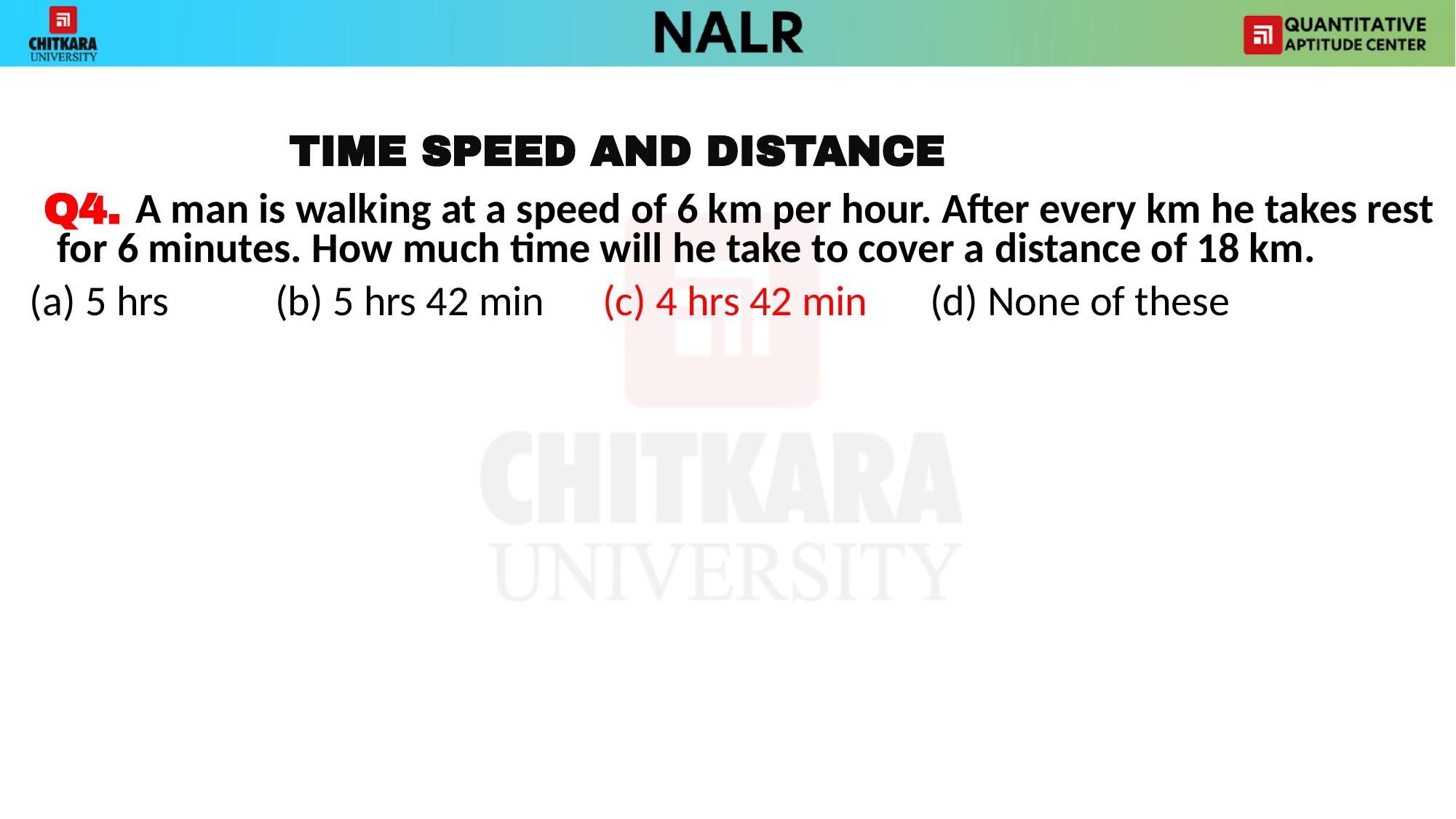

TIME SPEED AND DISTANCE
 Q4. A man is walking at a speed of 6 km per hour. After every km he takes rest for 6 minutes. How much time will he take to cover a distance of 18 km.
(a) 5 hrs	(b) 5 hrs 42 min	(c) 4 hrs 42 min	(d) None of these